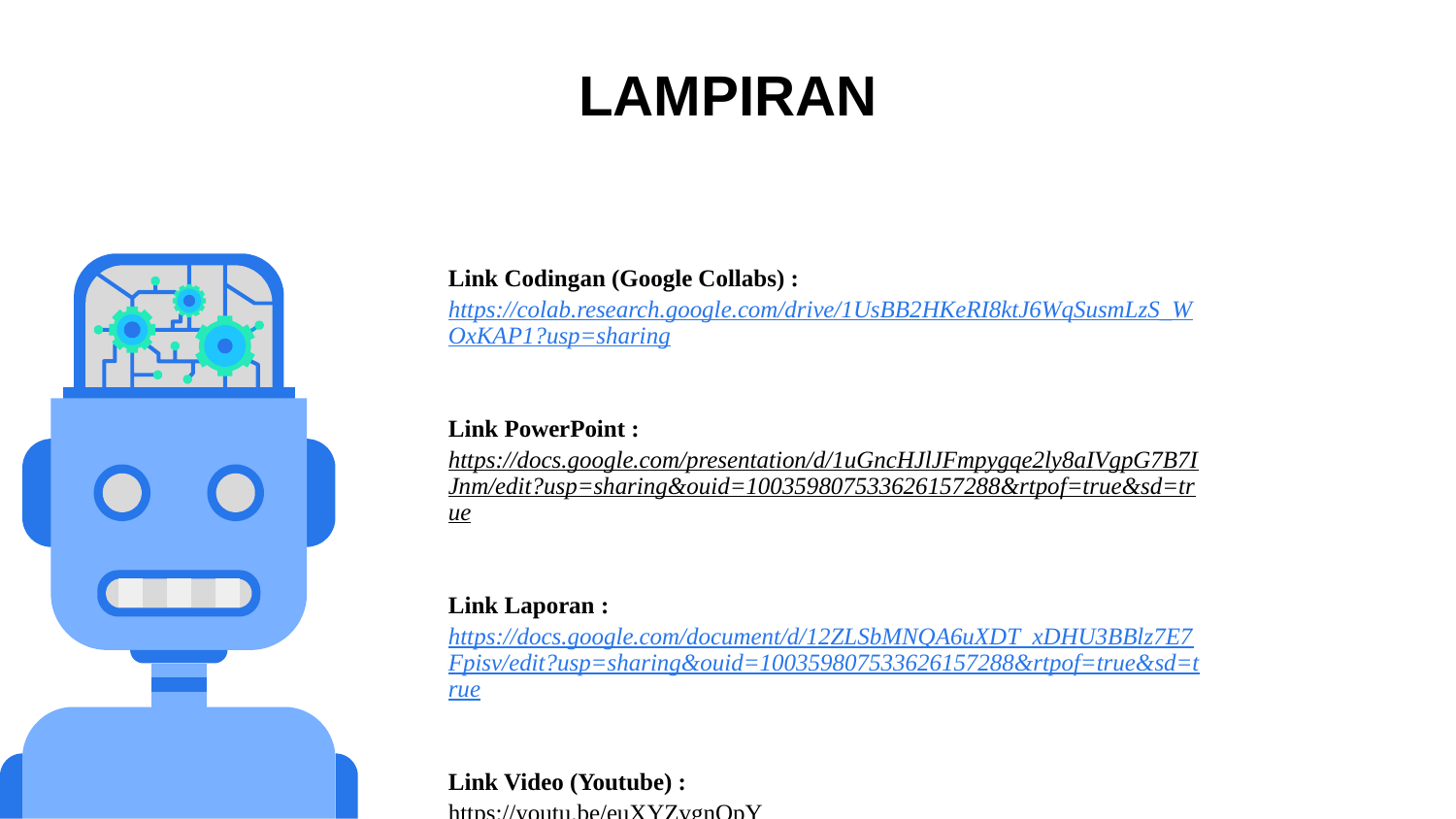

# LAMPIRAN
Link Codingan (Google Collabs) :
https://colab.research.google.com/drive/1UsBB2HKeRI8ktJ6WqSusmLzS_WOxKAP1?usp=sharing

Link PowerPoint :
https://docs.google.com/presentation/d/1uGncHJlJFmpygqe2ly8aIVgpG7B7IJnm/edit?usp=sharing&ouid=100359807533626157288&rtpof=true&sd=true

Link Laporan :
https://docs.google.com/document/d/12ZLSbMNQA6uXDT_xDHU3BBlz7E7Fpisv/edit?usp=sharing&ouid=100359807533626157288&rtpof=true&sd=true

Link Video (Youtube) :
https://youtu.be/euXYZvgnQpY

ENCOKZ